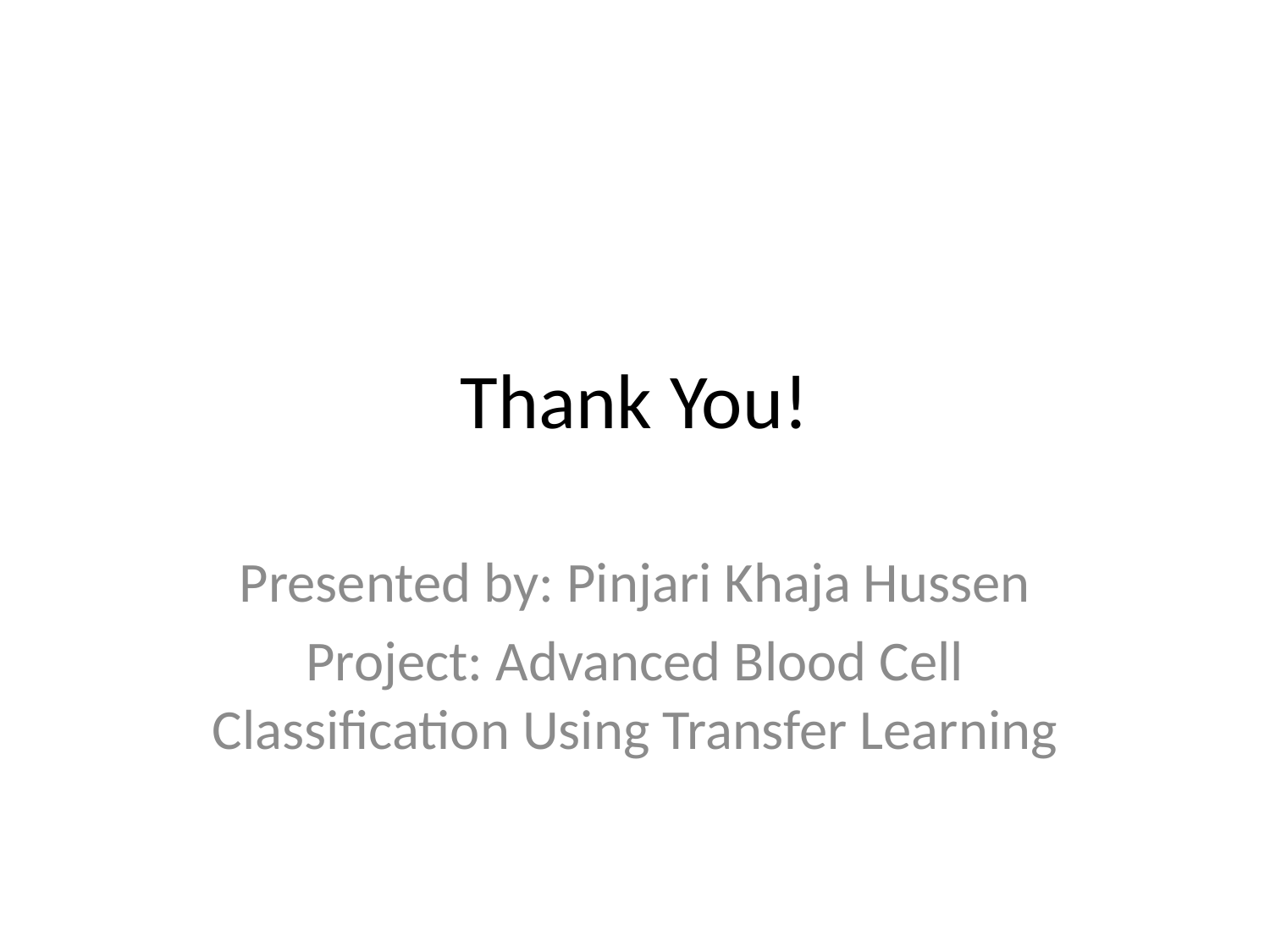

# Thank You!
Presented by: Pinjari Khaja Hussen
Project: Advanced Blood Cell Classification Using Transfer Learning